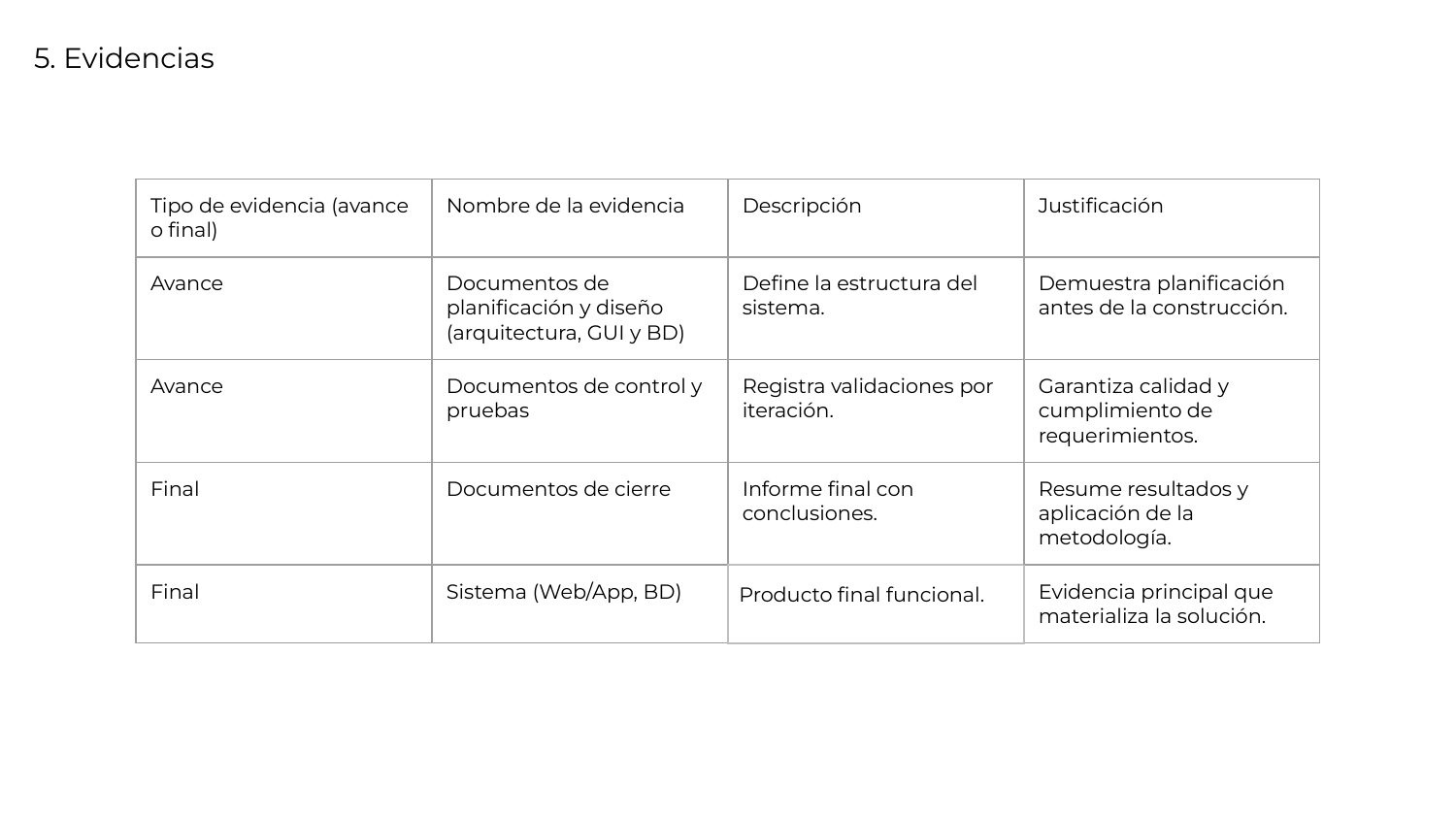

# 5. Evidencias
| Tipo de evidencia (avance o final) | Nombre de la evidencia | Descripción | Justificación |
| --- | --- | --- | --- |
| Avance | Documentos de planificación y diseño (arquitectura, GUI y BD) | Define la estructura del sistema. | Demuestra planificación antes de la construcción. |
| Avance | Documentos de control y pruebas | Registra validaciones por iteración. | Garantiza calidad y cumplimiento de requerimientos. |
| Final | Documentos de cierre | Informe final con conclusiones. | Resume resultados y aplicación de la metodología. |
| Final | Sistema (Web/App, BD) | Producto final funcional. | Evidencia principal que materializa la solución. |